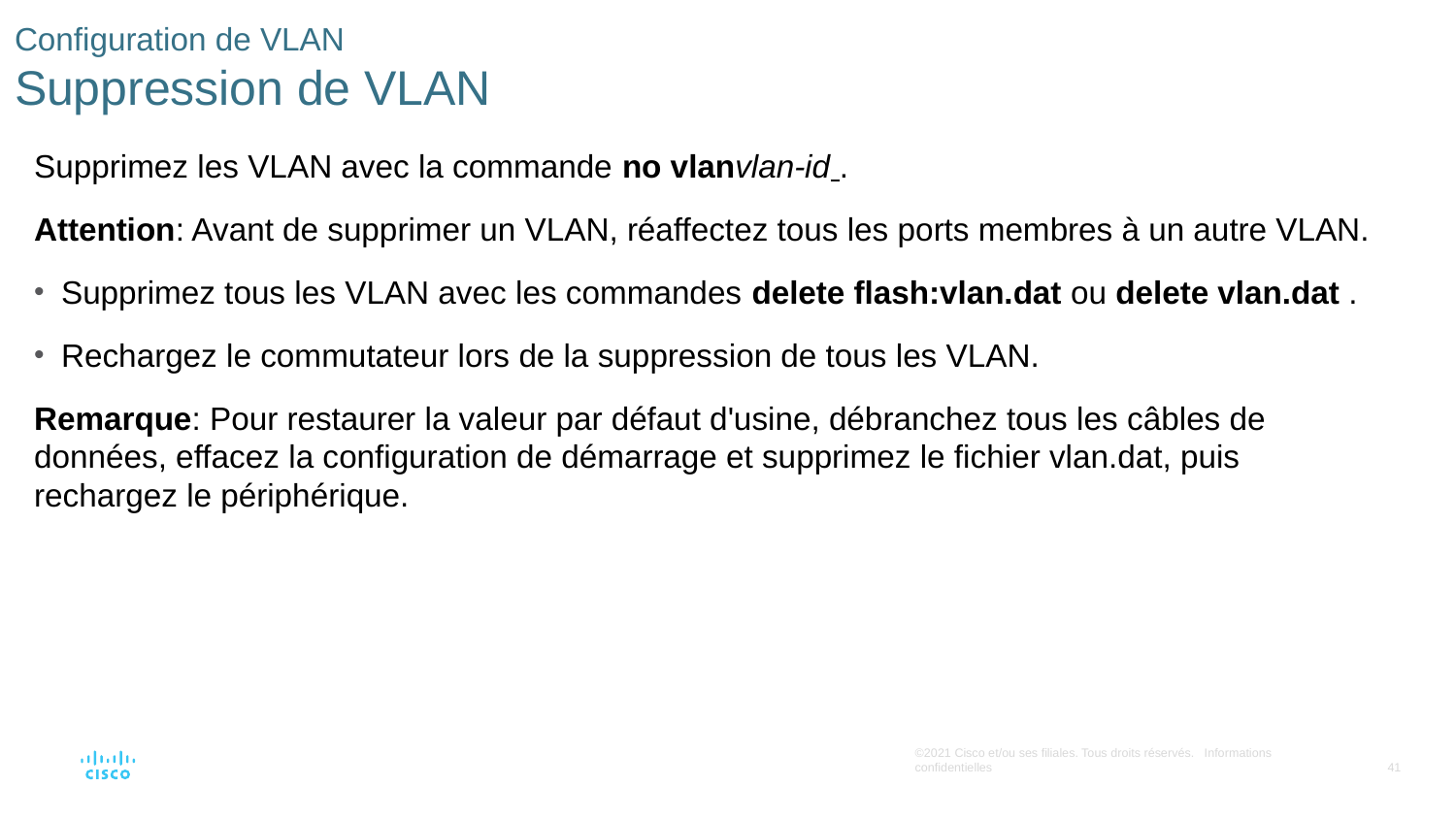

# Configuration de VLAN Suppression de VLAN
Supprimez les VLAN avec la commande no vlanvlan-id .
Attention: Avant de supprimer un VLAN, réaffectez tous les ports membres à un autre VLAN.
Supprimez tous les VLAN avec les commandes delete flash:vlan.dat ou delete vlan.dat .
Rechargez le commutateur lors de la suppression de tous les VLAN.
Remarque: Pour restaurer la valeur par défaut d'usine, débranchez tous les câbles de données, effacez la configuration de démarrage et supprimez le fichier vlan.dat, puis rechargez le périphérique.